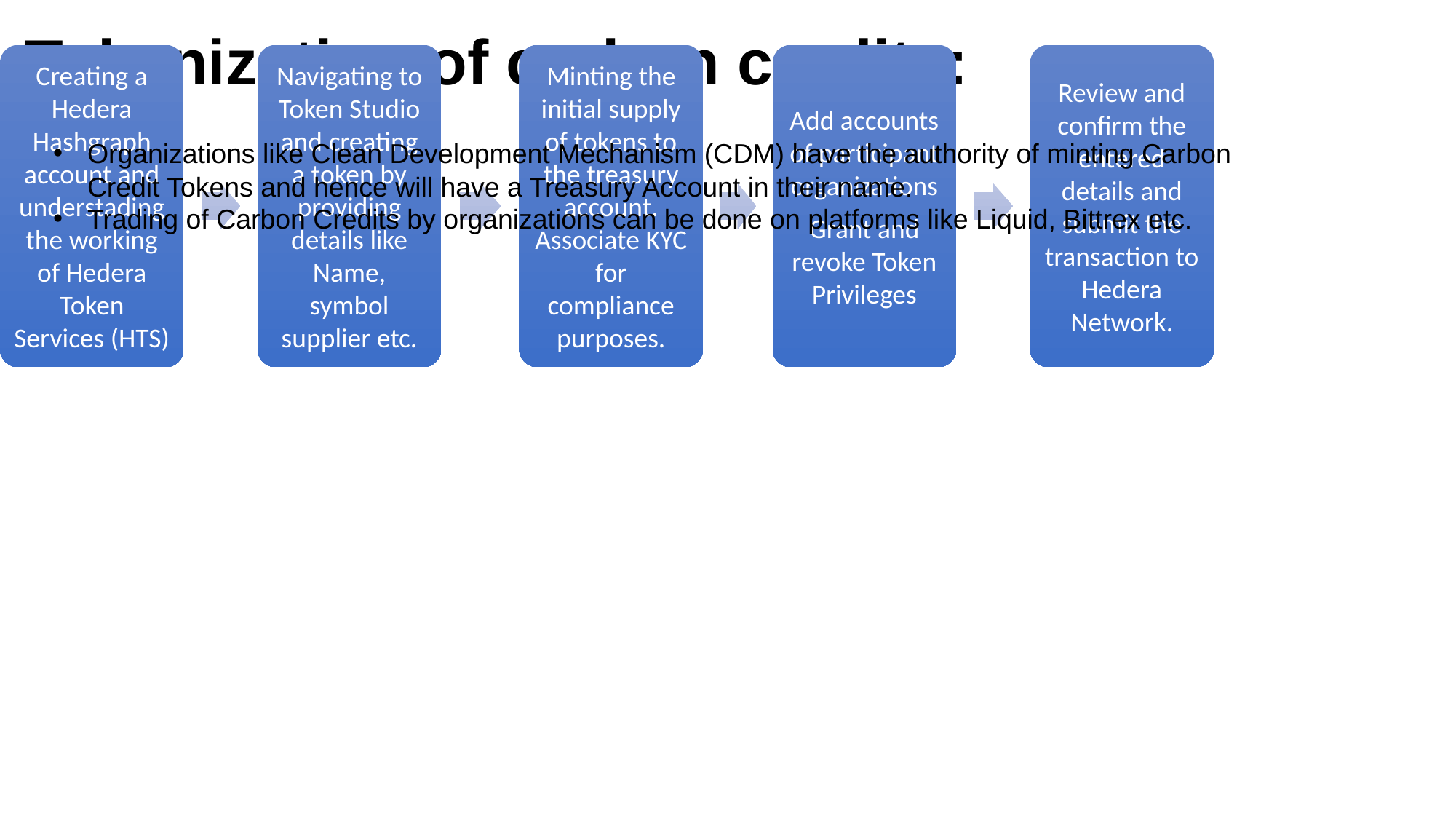

# Tokenization of carbon credits:
Organizations like Clean Development Mechanism (CDM) have the authority of minting Carbon Credit Tokens and hence will have a Treasury Account in their name.
Trading of Carbon Credits by organizations can be done on platforms like Liquid, Bittrex etc.

Creating a Hedera Hashgraph account and understading the working of Hedera Token Services (HTS)

Navigating to Token Studio and creating a token by providing details like Name, symbol supplier etc.

Minting the initial supply of tokens to the treasury account. Associate KYC for compliance purposes.

Add accounts of participant organizations
Grant and revoke Token Privileges

Review and confirm the entered details and submit the transaction to Hedera Network.